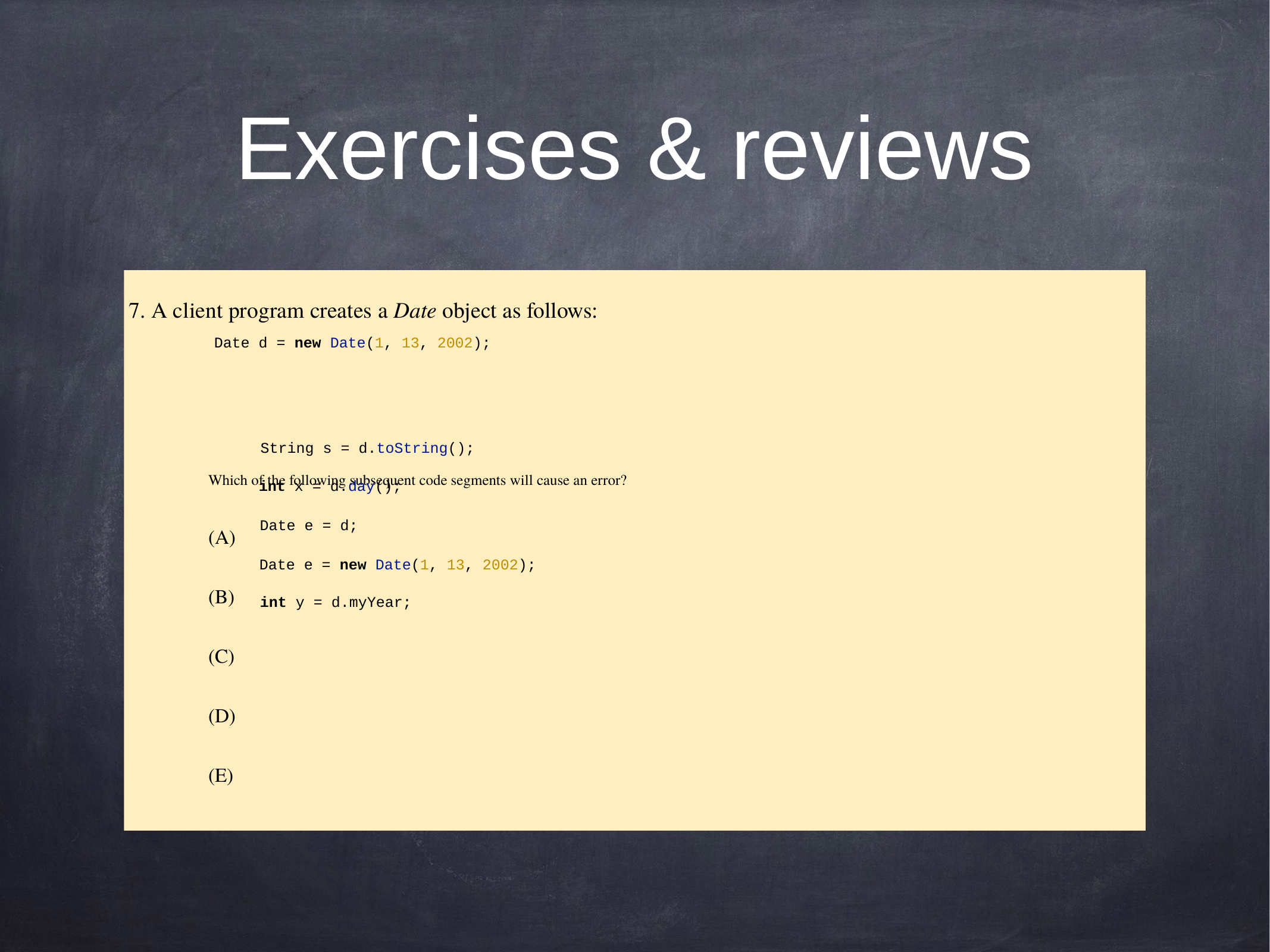

# Exercises & reviews
7. A client program creates a Date object as follows:

Which of the following subsequent code segments will cause an error?
(A)
(B)
(C)
(D)
(E)
Date d = new Date(1, 13, 2002);
String s = d.toString();
int x = d.day();
Date e = d;
Date e = new Date(1, 13, 2002);
int y = d.myYear;